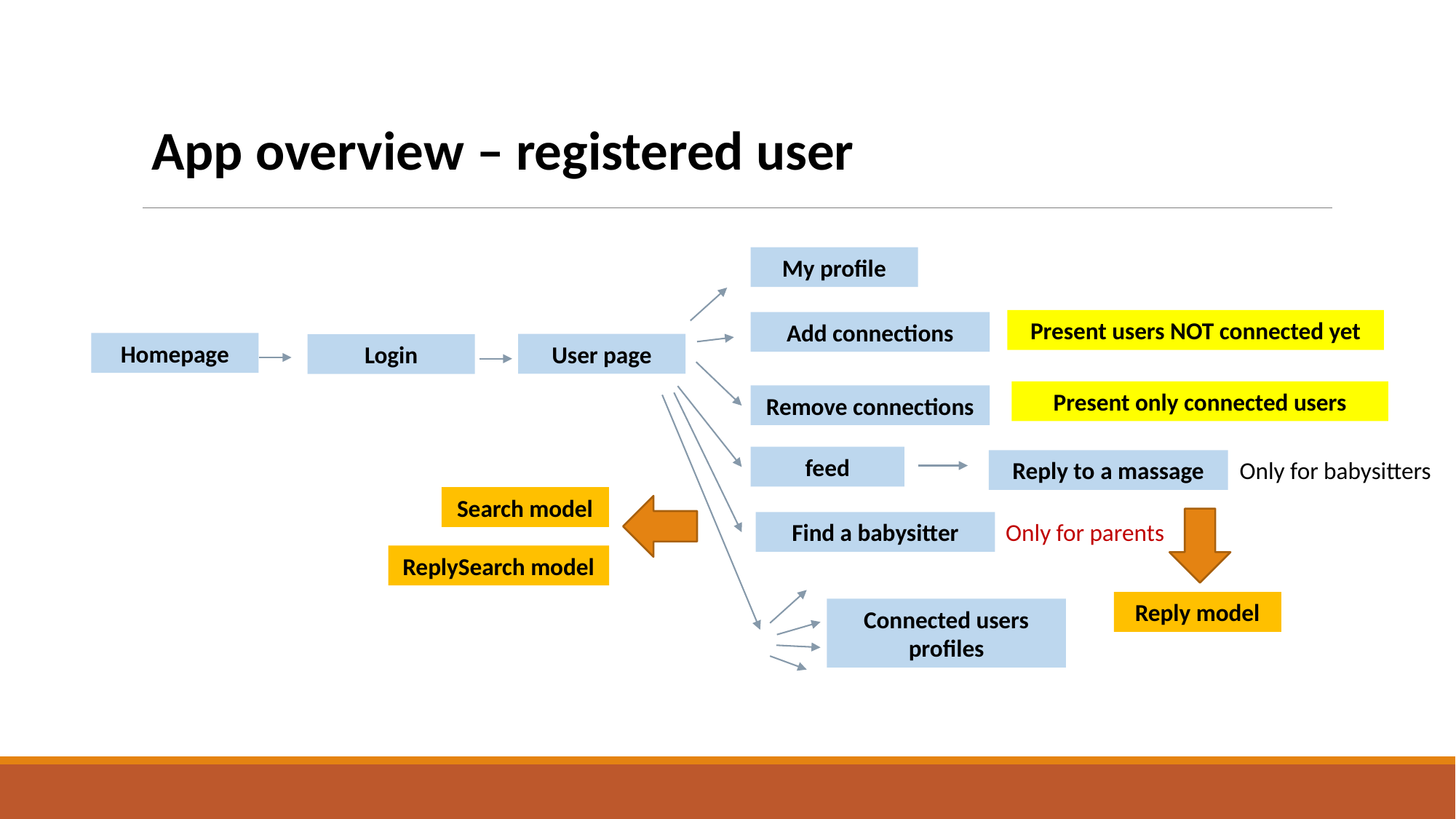

App overview – registered user
My profile
Present users NOT connected yet
Add connections
Homepage
User page
Login
Present only connected users
Remove connections
feed
Reply to a massage
Only for babysitters
Search model

Find a babysitter
Only for parents
ReplySearch model
Connected users profiles
Reply model